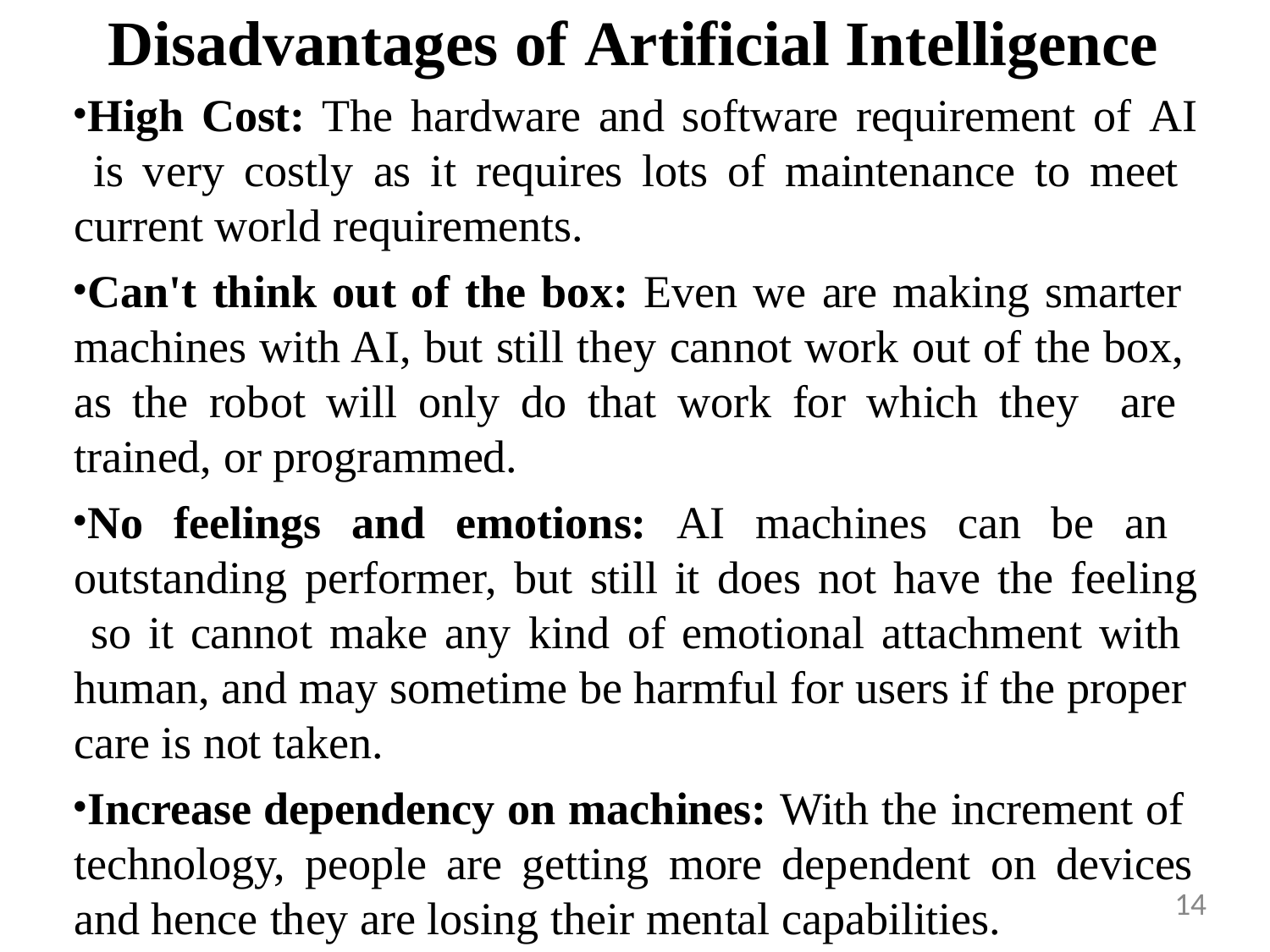

# Disadvantages of Artificial Intelligence
High Cost: The hardware and software requirement of AI  is very costly as it requires lots of maintenance to meet  current world requirements.
Can't think out of the box: Even we are making smarter  machines with AI, but still they cannot work out of the box,  as the robot will only do that work for which they  are  trained, or programmed.
No feelings and emotions: AI machines can be an  outstanding performer, but still it does not have the feeling  so it cannot make any kind of emotional attachment with  human, and may sometime be harmful for users if the proper  care is not taken.
Increase dependency on machines: With the increment of  technology, people are getting more dependent on devices
14
and hence they are losing their mental capabilities.